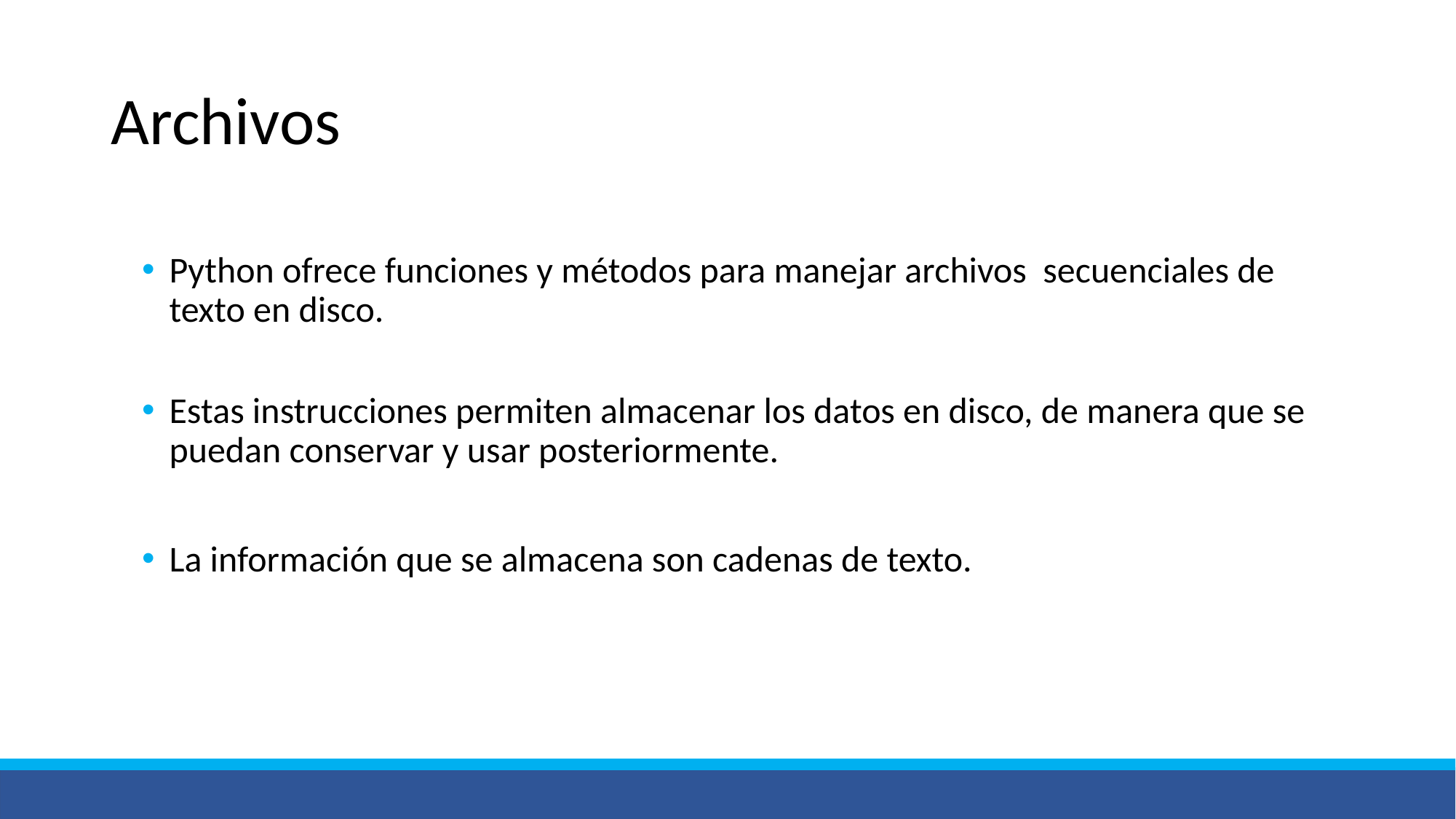

# Archivos
Python ofrece funciones y métodos para manejar archivos  secuenciales de texto en disco.

Estas instrucciones permiten almacenar los datos en disco, de manera que se puedan conservar y usar posteriormente.

La información que se almacena son cadenas de texto.